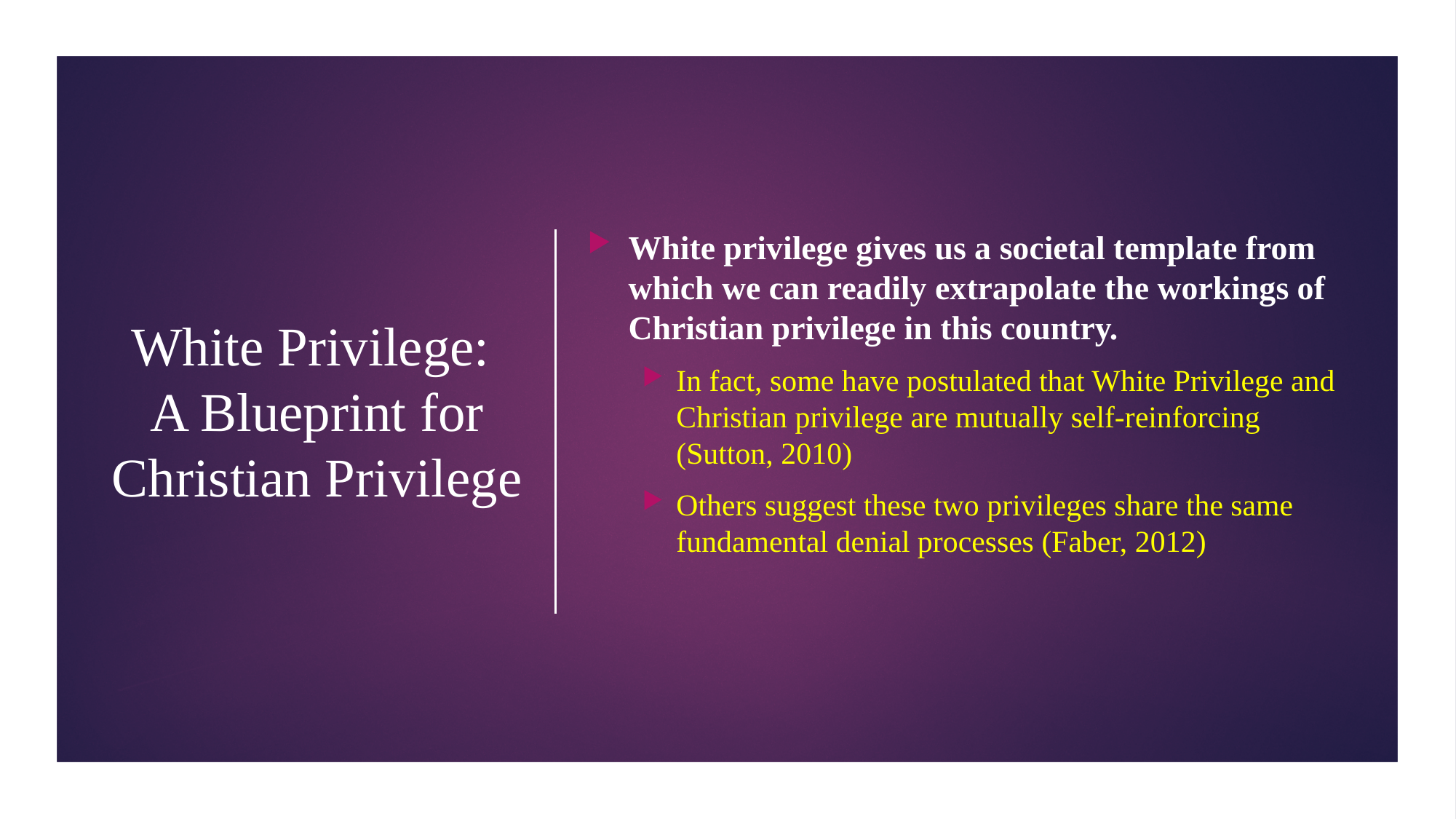

# White Privilege: A Blueprint for Christian Privilege
White privilege gives us a societal template from which we can readily extrapolate the workings of  Christian privilege in this country.
In fact, some have postulated that White Privilege and Christian privilege are mutually self-reinforcing (Sutton, 2010)
Others suggest these two privileges share the same fundamental denial processes (Faber, 2012)